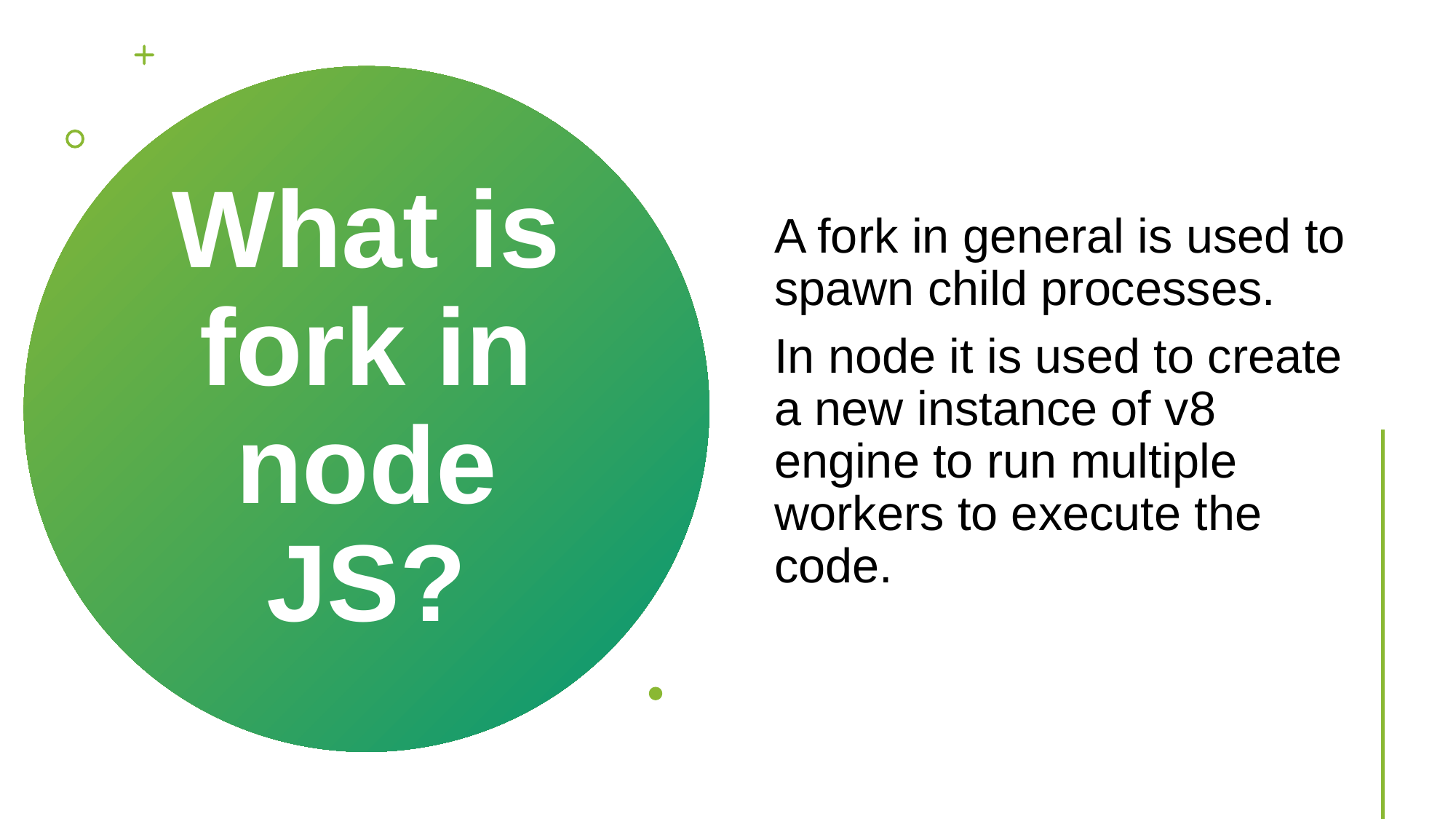

A fork in general is used to spawn child processes.
In node it is used to create a new instance of v8 engine to run multiple workers to execute the code.

# What is fork in node JS?